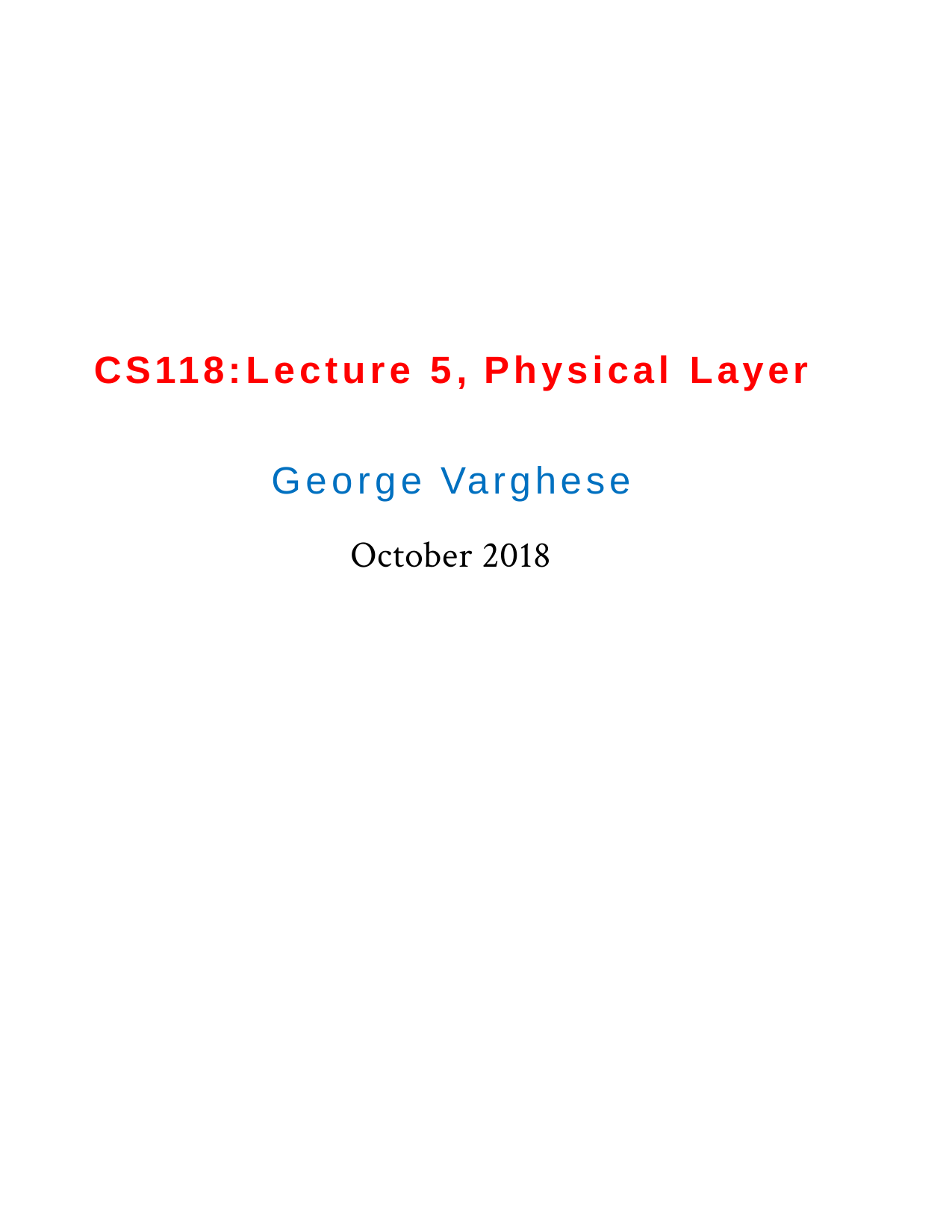

CS118:	Lecture 5, Physical Layer

George Varghese
October 2018